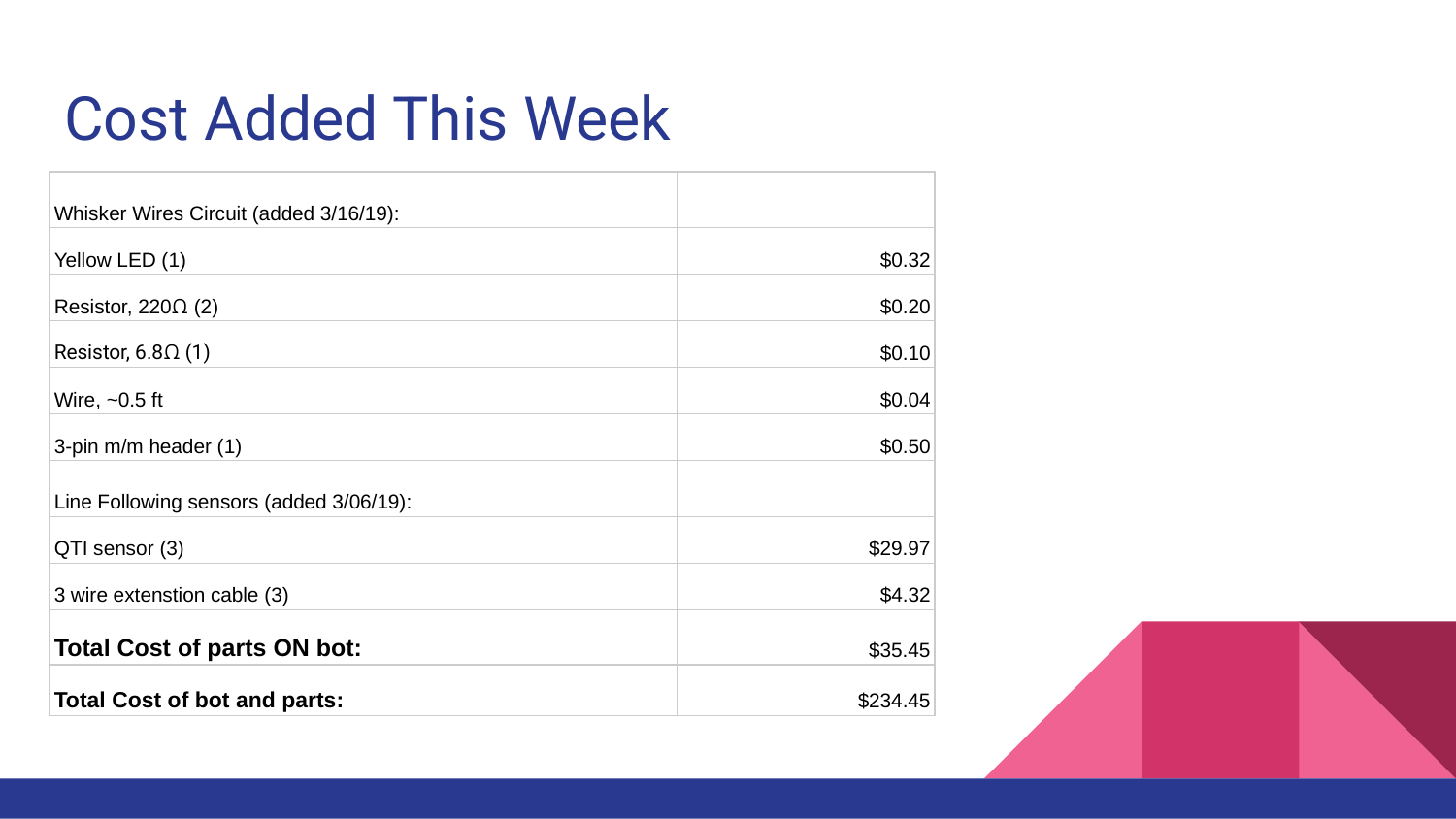

# Cost Added This Week
| Whisker Wires Circuit (added 3/16/19): |  |
| --- | --- |
| Yellow LED (1) | $0.32 |
| Resistor, 220ᘯ (2) | $0.20 |
| Resistor, 6.8ᘯ (1) | $0.10 |
| Wire, ~0.5 ft | $0.04 |
| 3-pin m/m header (1) | $0.50 |
| Line Following sensors (added 3/06/19): |  |
| QTI sensor (3) | $29.97 |
| 3 wire extenstion cable (3) | $4.32 |
| Total Cost of parts ON bot: | $35.45 |
| Total Cost of bot and parts: | $234.45 |